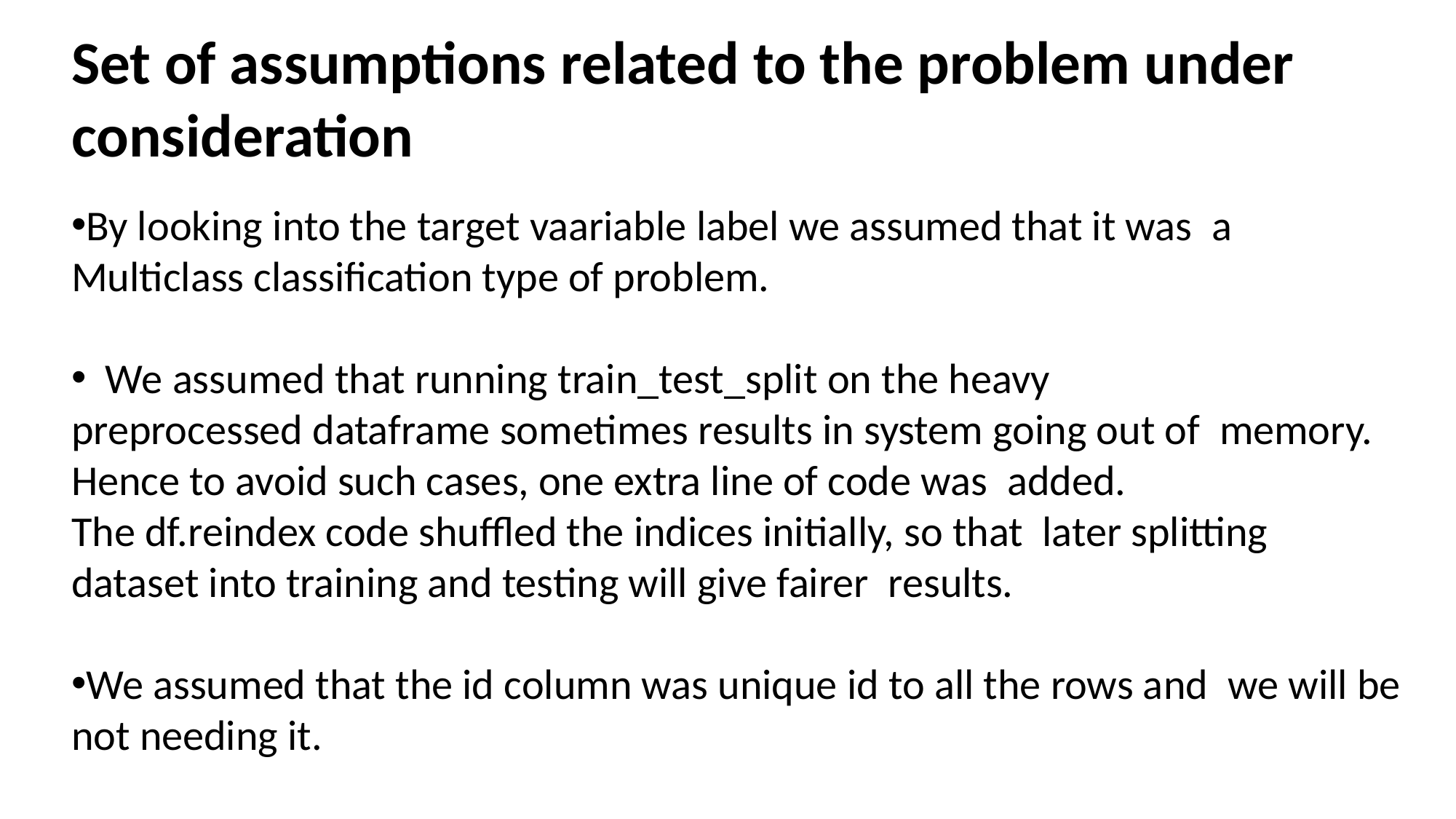

Set of assumptions related to the problem under consideration
By looking into the target vaariable label we assumed that it was  a  Multiclass classification type of problem.

  We assumed that running train_test_split on the heavy  preprocessed dataframe sometimes results in system going out of  memory. Hence to avoid such cases, one extra line of code was  added. The df.reindex code shuffled the indices initially, so that  later splitting dataset into training and testing will give fairer  results.

We assumed that the id column was unique id to all the rows and  we will be not needing it.